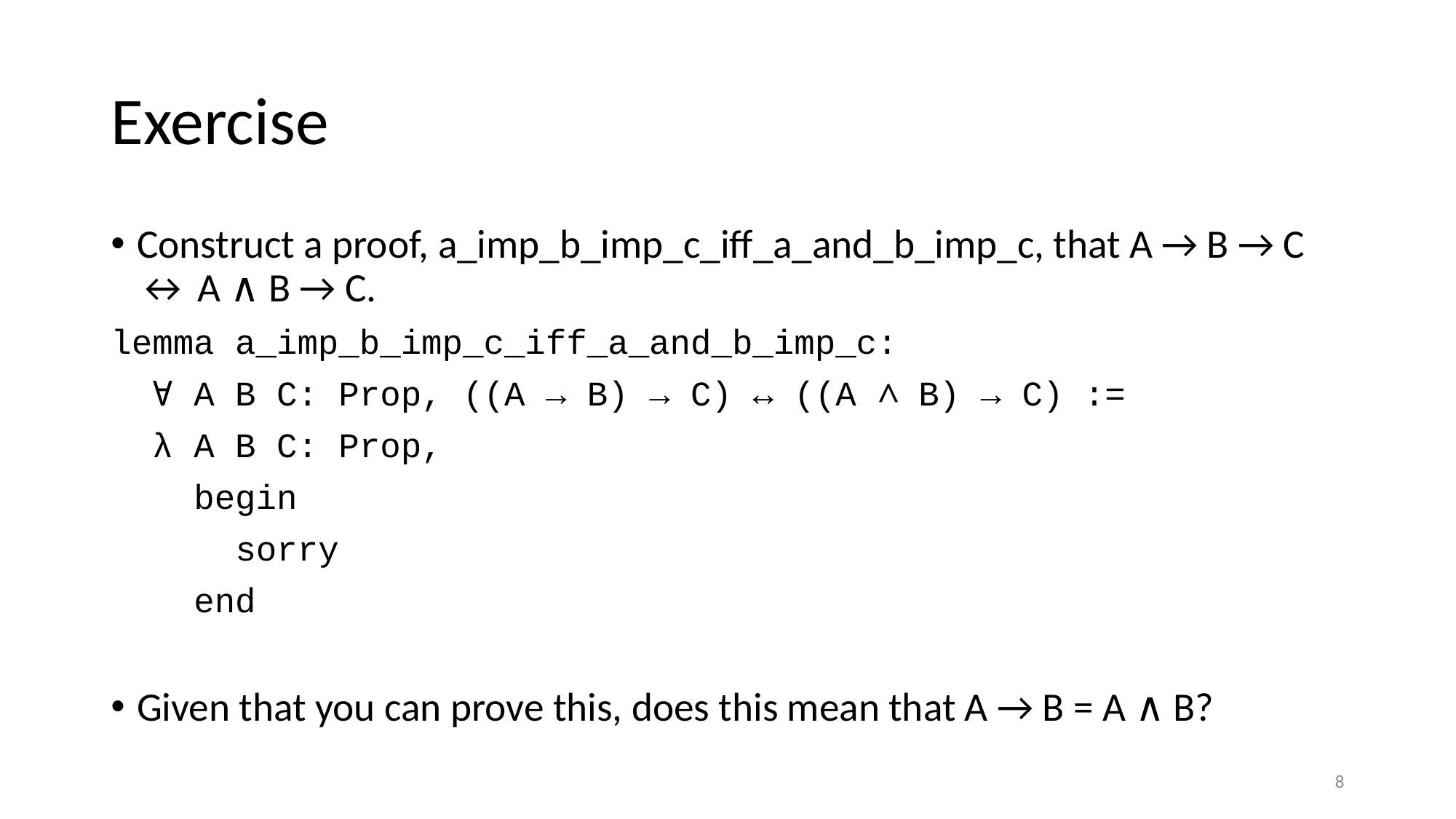

# Exercise
Construct a proof, a_imp_b_imp_c_iff_a_and_b_imp_c, that A → B → C ↔ A ∧ B → C.
lemma a_imp_b_imp_c_iff_a_and_b_imp_c:
  ∀ A B C: Prop, ((A → B) → C) ↔ ((A ∧ B) → C) :=
  λ A B C: Prop,
    begin
      sorry
    end

Given that you can prove this, does this mean that A → B = A ∧ B?

8